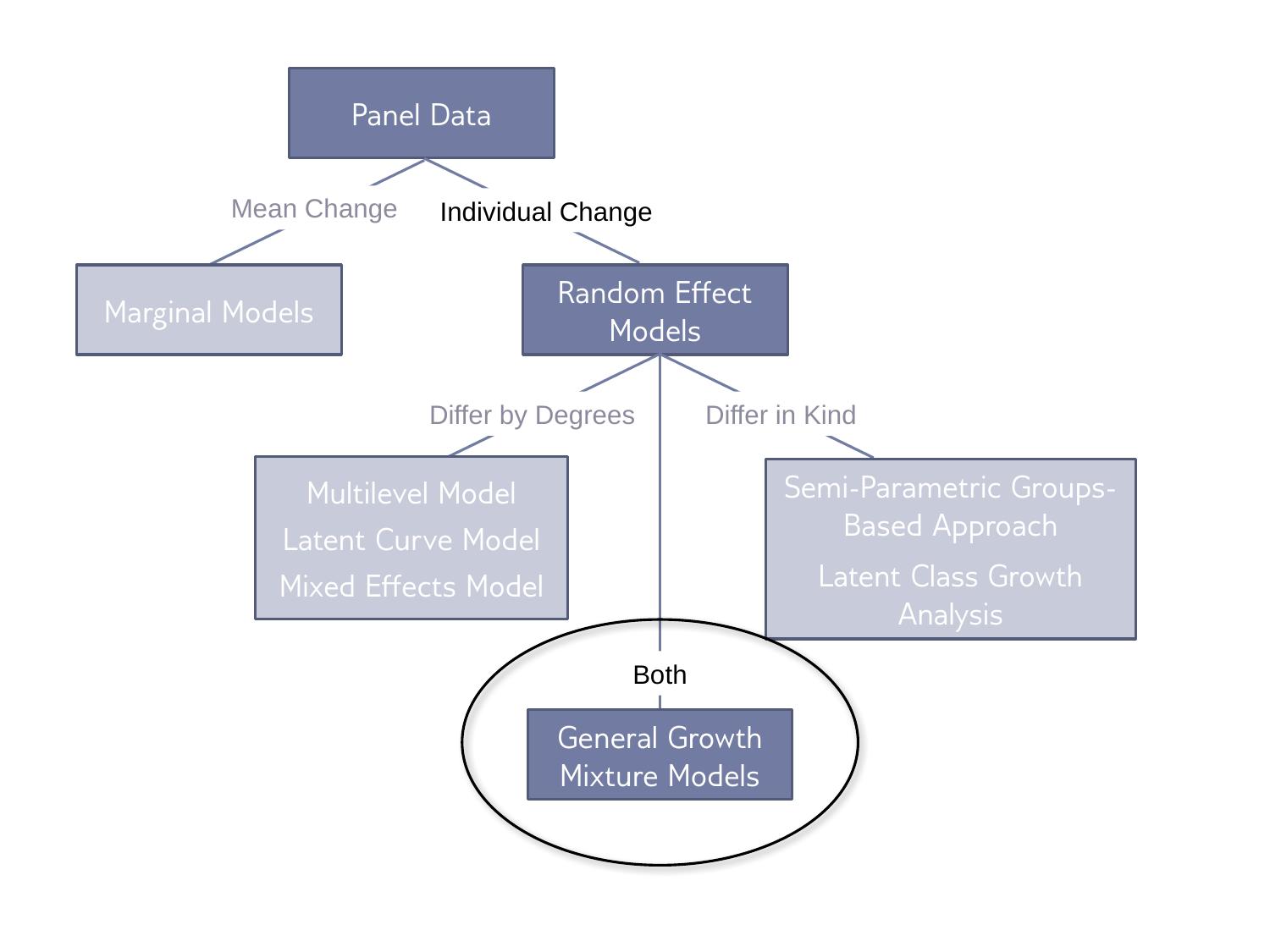

Panel Data
Mean Change
Individual Change
Marginal Models
Random Effect Models
Differ by Degrees
Differ in Kind
Multilevel Model

Latent Curve Model

Mixed Effects Model
Semi-Parametric Groups-Based Approach

Latent Class Growth Analysis

Both
General Growth Mixture Models